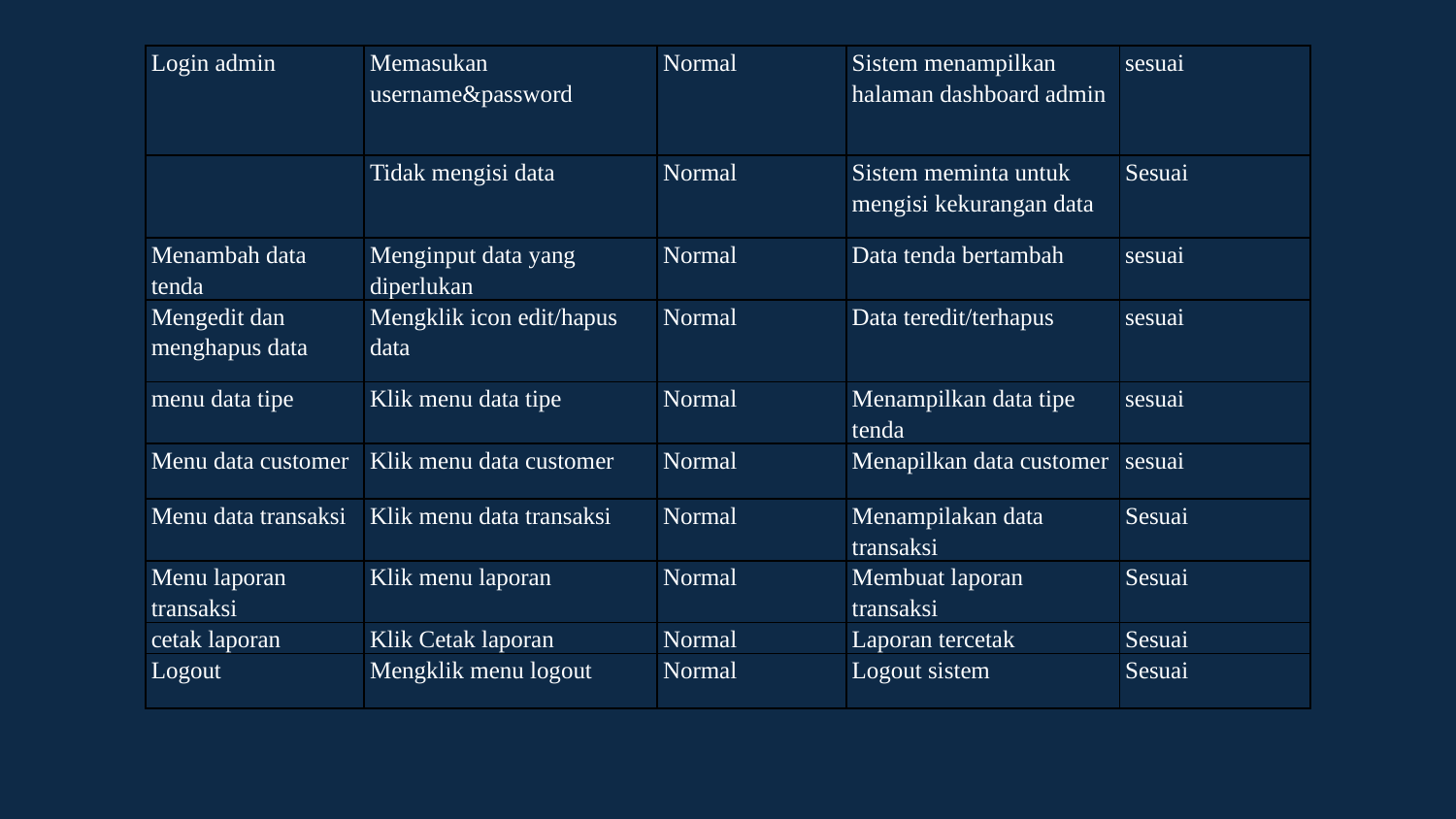

| Login admin | Memasukan username&password | Normal | Sistem menampilkan halaman dashboard admin | sesuai |
| --- | --- | --- | --- | --- |
|  | Tidak mengisi data | Normal | Sistem meminta untuk mengisi kekurangan data | Sesuai |
| Menambah data tenda | Menginput data yang diperlukan | Normal | Data tenda bertambah | sesuai |
| Mengedit dan menghapus data | Mengklik icon edit/hapus data | Normal | Data teredit/terhapus | sesuai |
| menu data tipe | Klik menu data tipe | Normal | Menampilkan data tipe tenda | sesuai |
| Menu data customer | Klik menu data customer | Normal | Menapilkan data customer | sesuai |
| Menu data transaksi | Klik menu data transaksi | Normal | Menampilakan data transaksi | Sesuai |
| Menu laporan transaksi | Klik menu laporan | Normal | Membuat laporan transaksi | Sesuai |
| cetak laporan | Klik Cetak laporan | Normal | Laporan tercetak | Sesuai |
| Logout | Mengklik menu logout | Normal | Logout sistem | Sesuai |